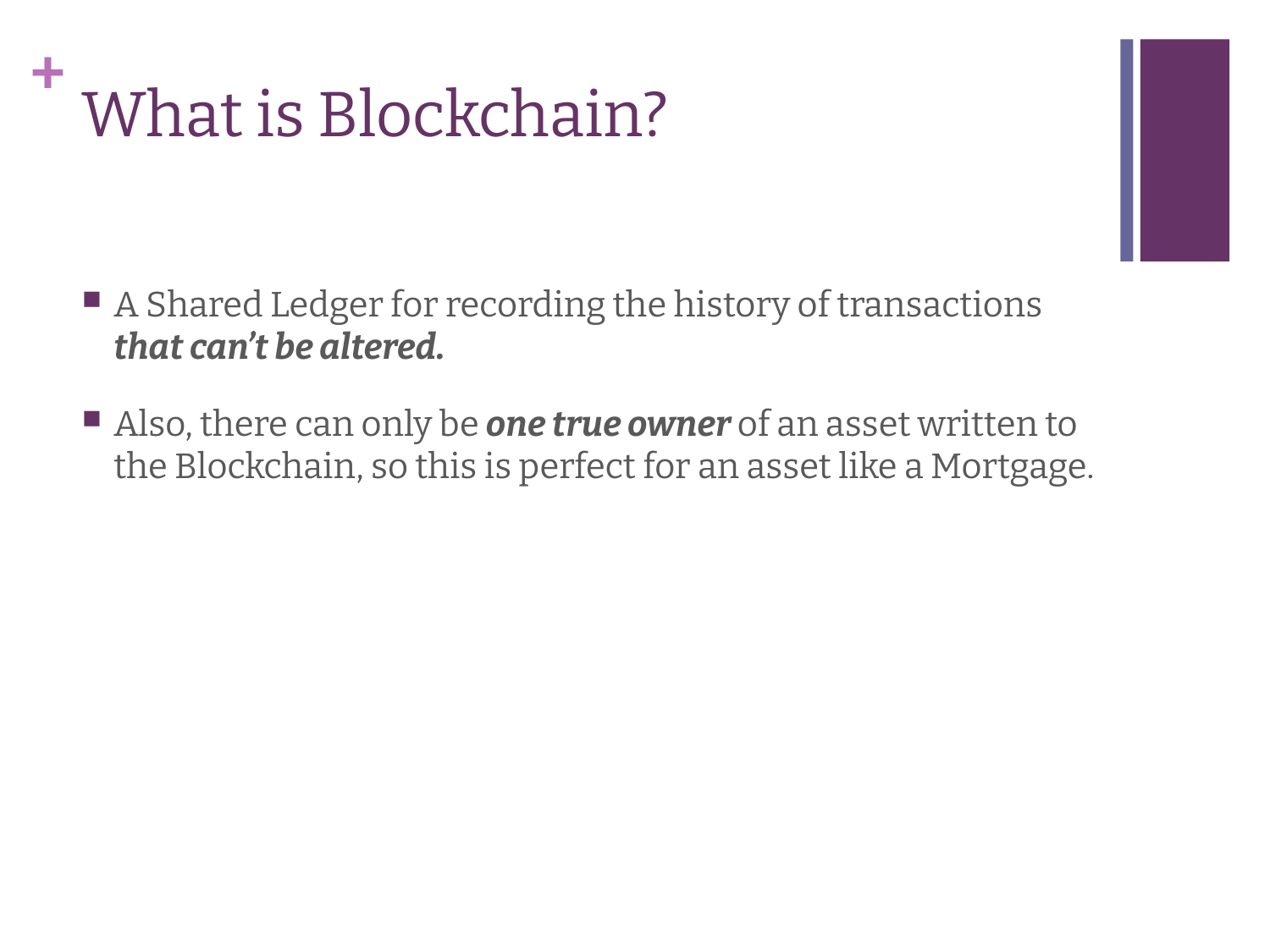

# What is Blockchain?
A Shared Ledger for recording the history of transactions that can’t be altered.
Also, there can only be one true owner of an asset written to the Blockchain, so this is perfect for an asset like a Mortgage.